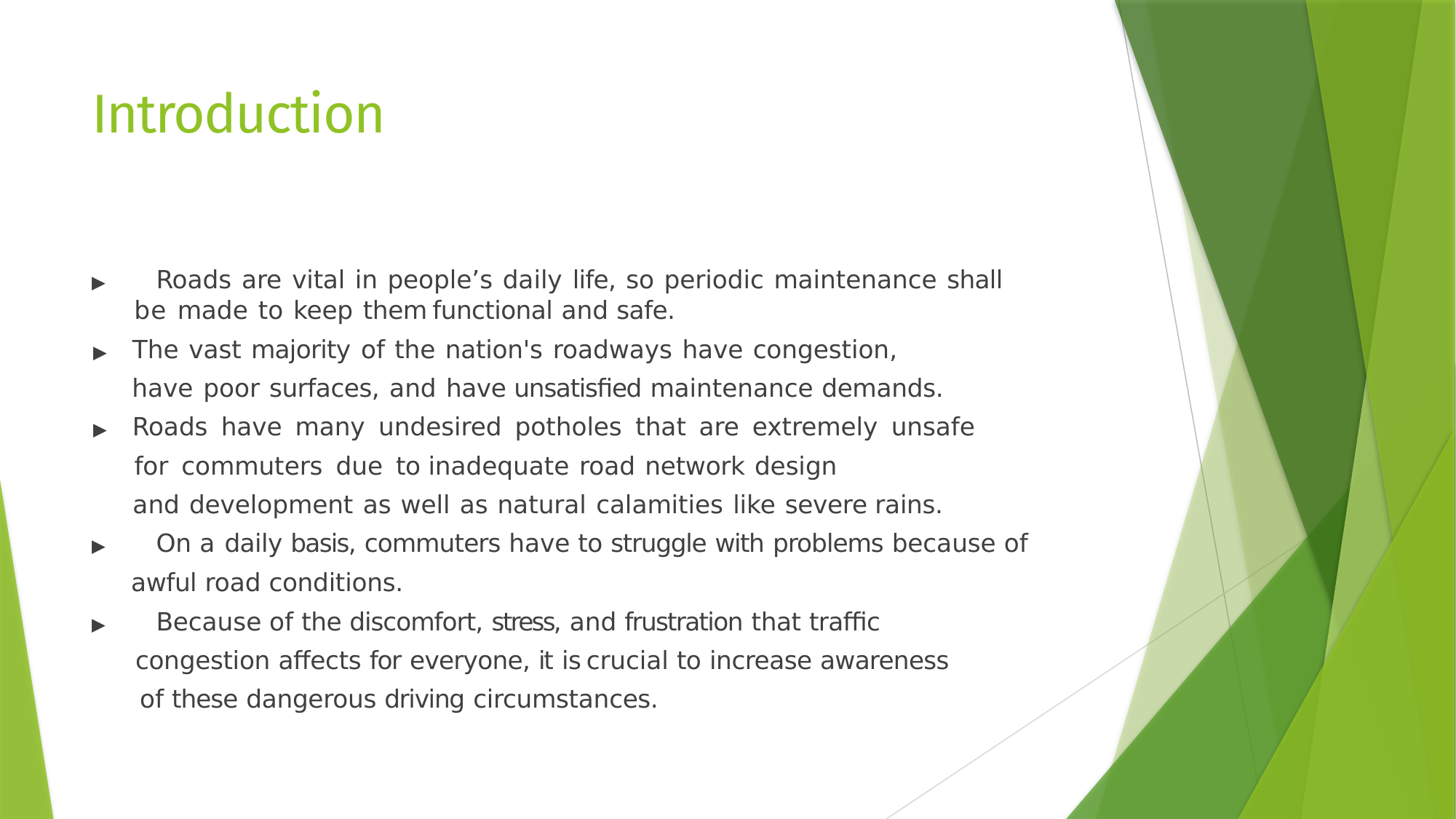

# Introduction
▶	Roads are vital in people’s daily life, so periodic maintenance shall
      be made to keep them functional and safe.
▶  The vast majority of the nation's roadways have congestion,
    have poor surfaces, and have unsatisfied maintenance demands.
▶  Roads have many undesired potholes that are extremely unsafe
    for commuters due to inadequate road network design
      and development as well as natural calamities like severe rains.
▶	On a daily basis, commuters have to struggle with problems because of
          awful road conditions.
▶	Because of the discomfort, stress, and frustration that traffic
          congestion affects for everyone, it is crucial to increase awareness
      of these dangerous driving circumstances.